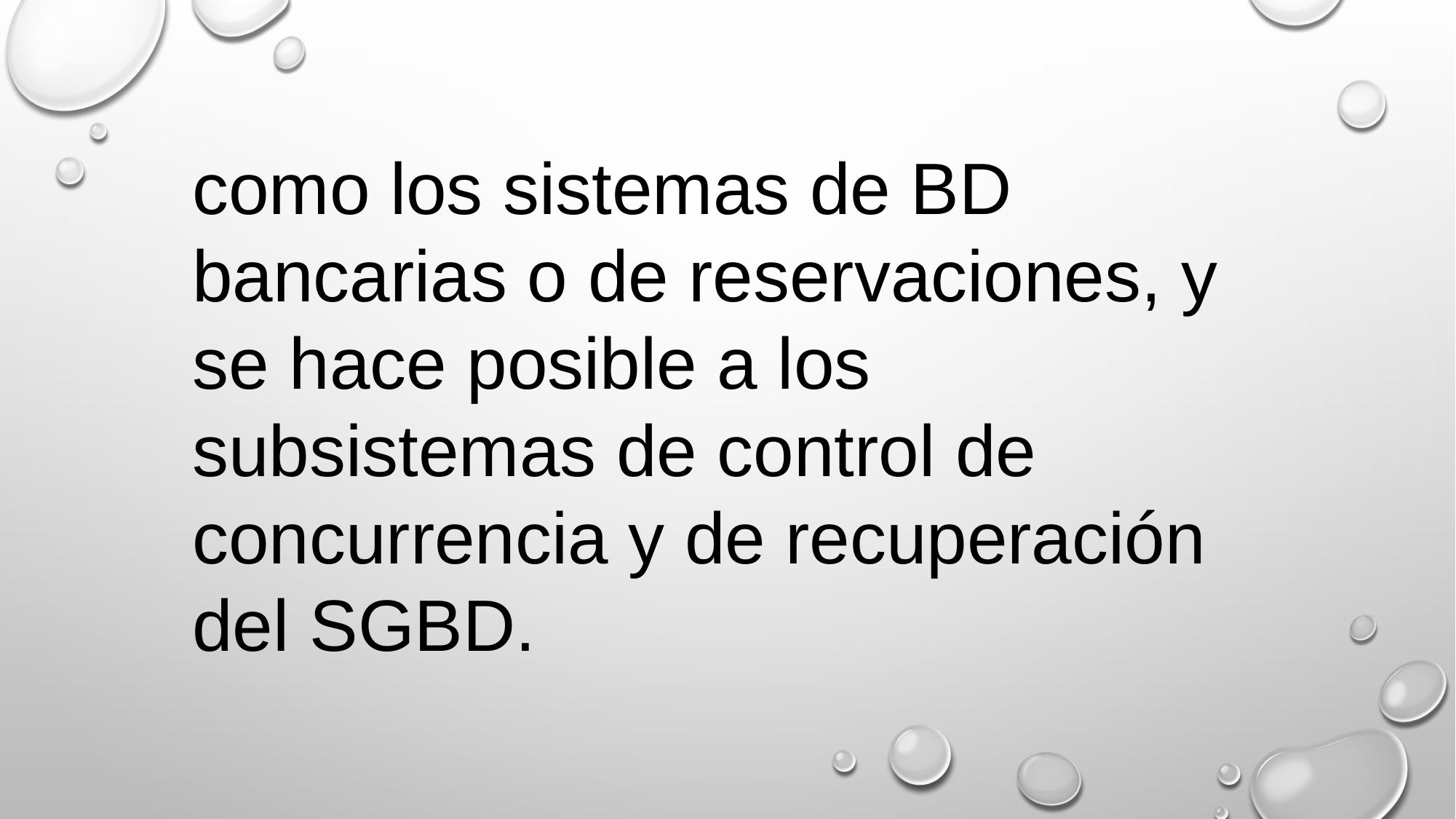

como los sistemas de BD bancarias o de reservaciones, y se hace posible a los subsistemas de control de concurrencia y de recuperación del SGBD.